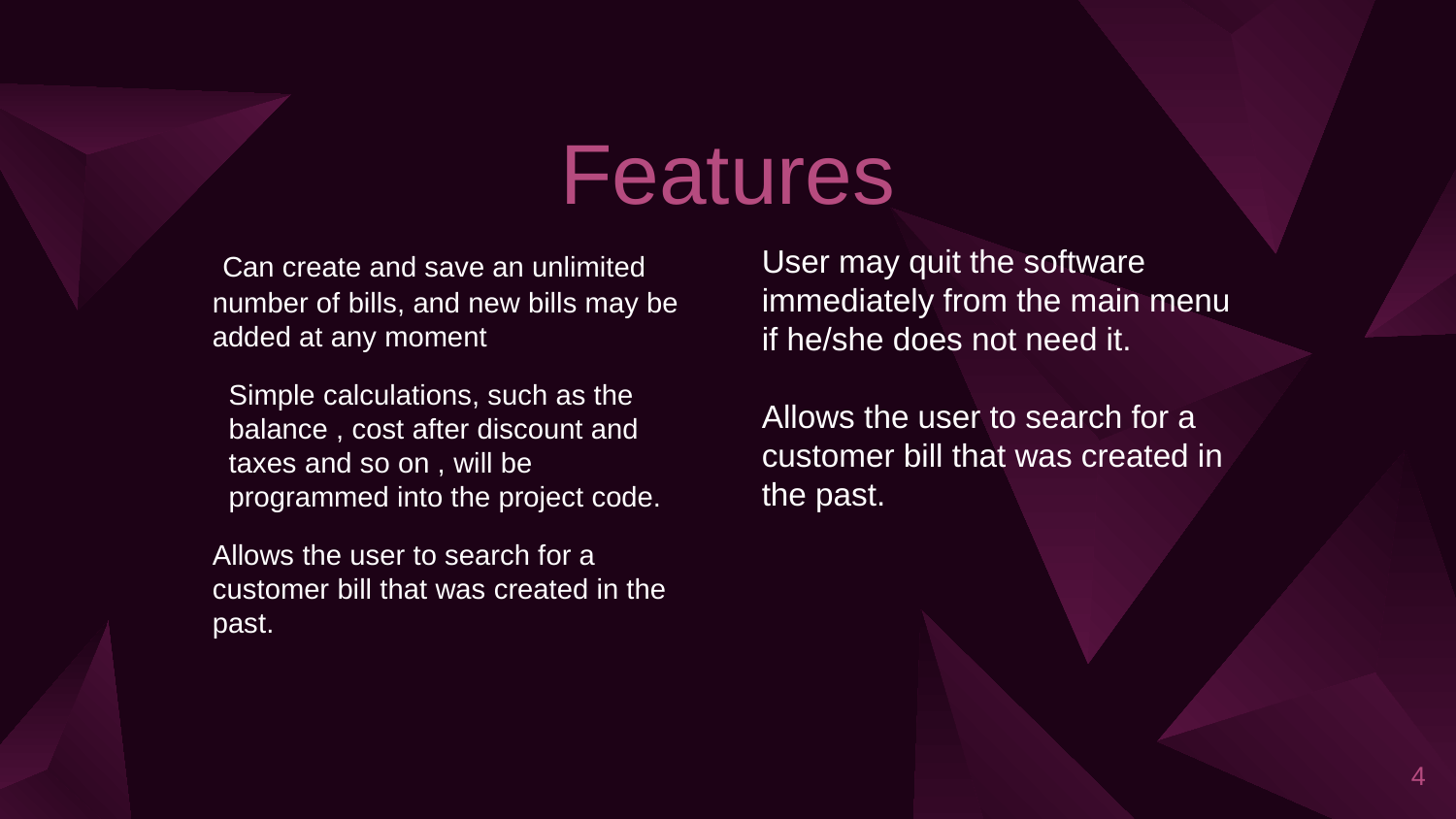

# Features
 Can create and save an unlimited number of bills, and new bills may be added at any moment
Simple calculations, such as the balance , cost after discount and taxes and so on , will be programmed into the project code.
Allows the user to search for a customer bill that was created in the past.
User may quit the software immediately from the main menu if he/she does not need it.

Allows the user to search for a customer bill that was created in the past.
4